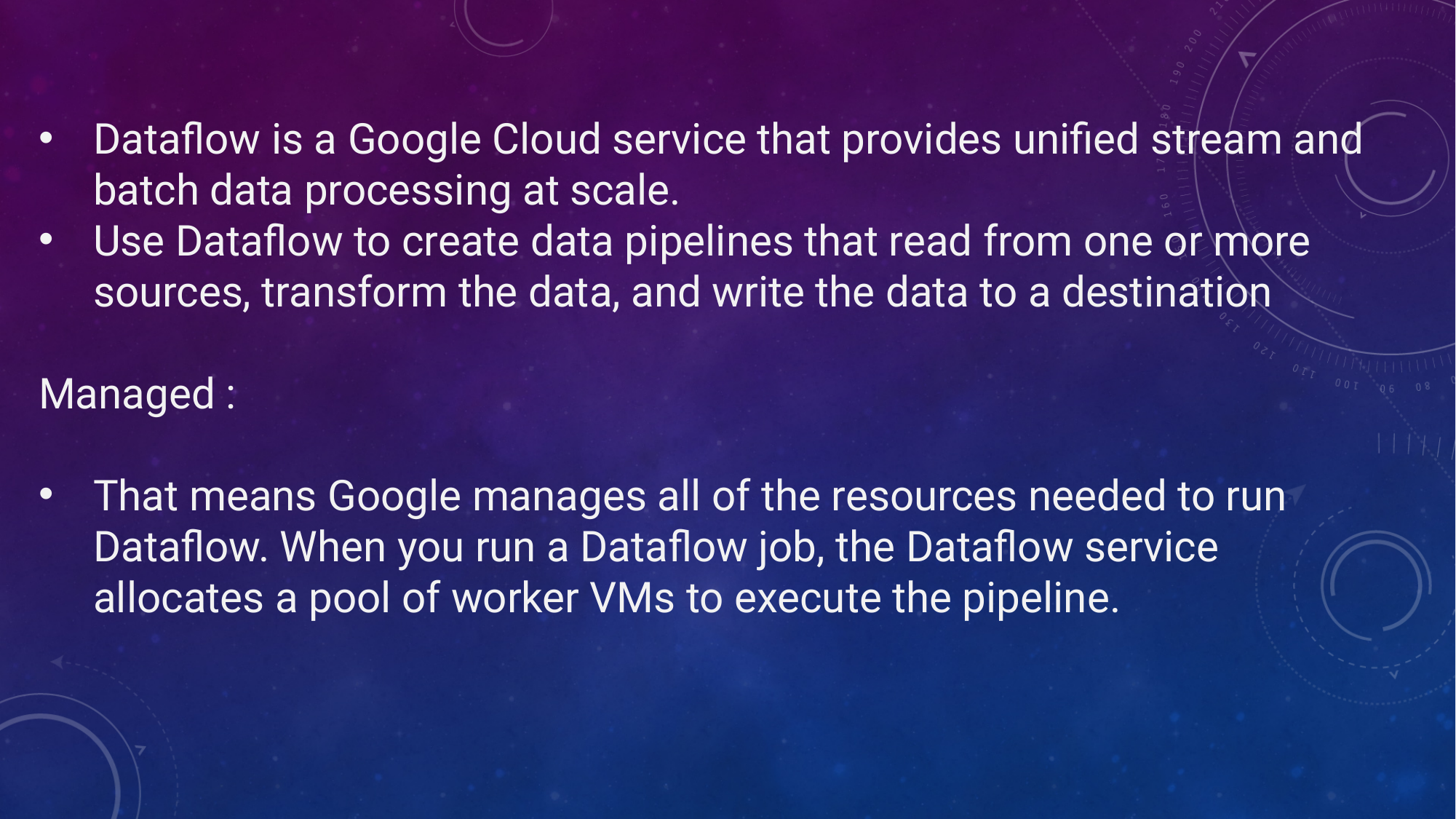

Dataflow is a Google Cloud service that provides unified stream and batch data processing at scale.
Use Dataflow to create data pipelines that read from one or more sources, transform the data, and write the data to a destination

Managed :

That means Google manages all of the resources needed to run Dataflow. When you run a Dataflow job, the Dataflow service allocates a pool of worker VMs to execute the pipeline.